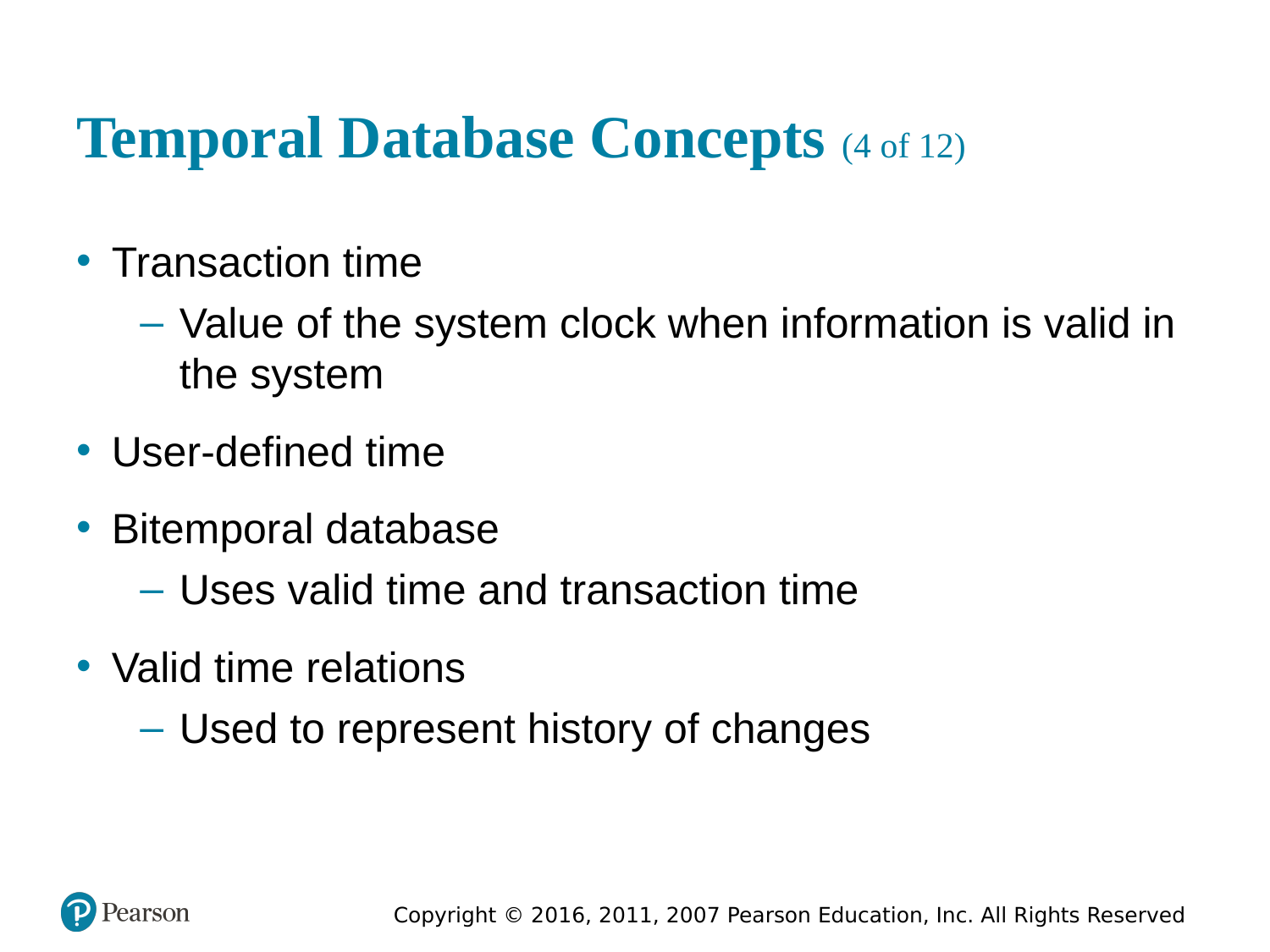

# Temporal Database Concepts (4 of 12)
Transaction time
Value of the system clock when information is valid in the system
User-defined time
Bitemporal database
Uses valid time and transaction time
Valid time relations
Used to represent history of changes